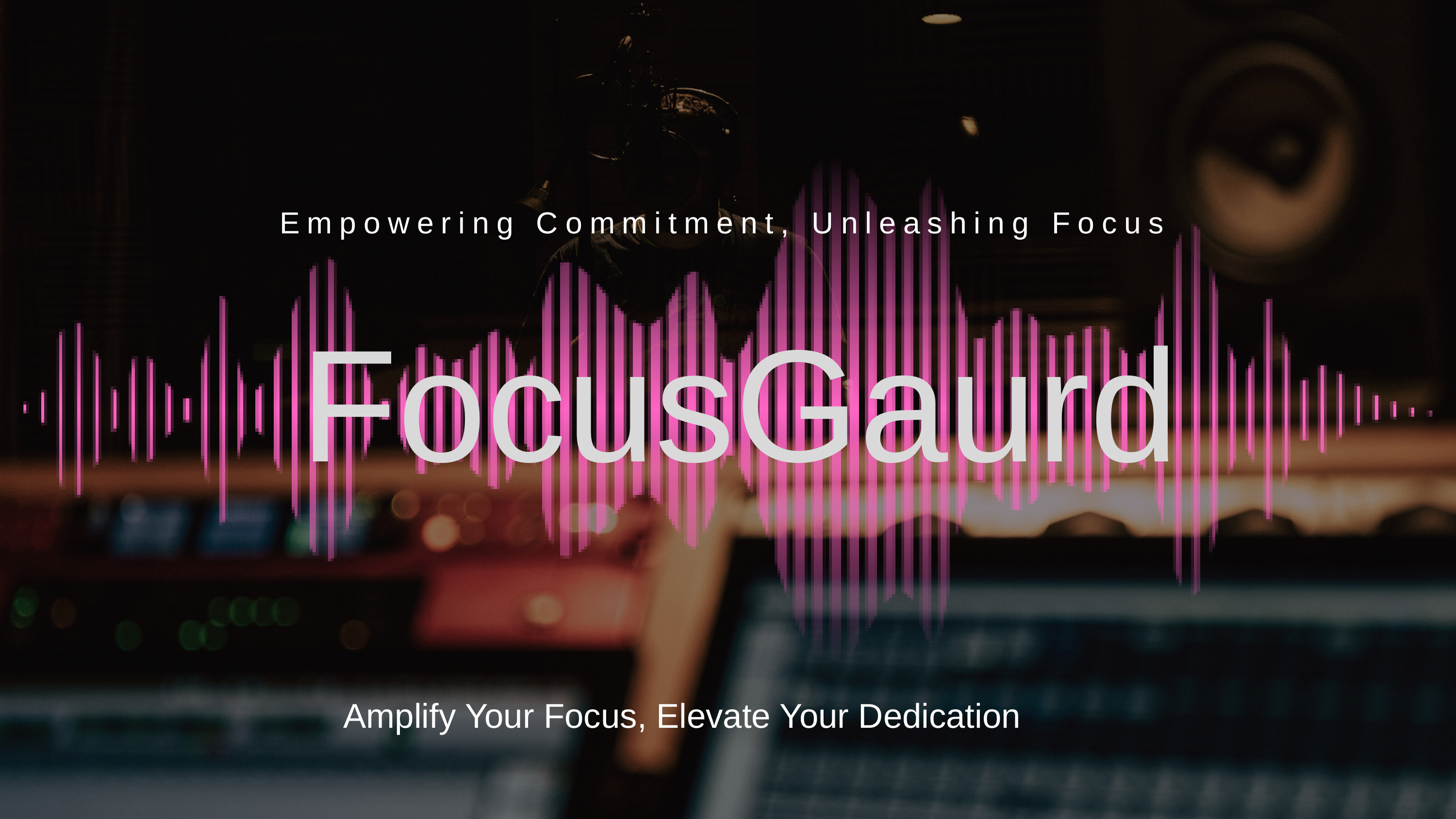

Empowering Commitment, Unleashing Focus
FocusGaurd
Amplify Your Focus, Elevate Your Dedication